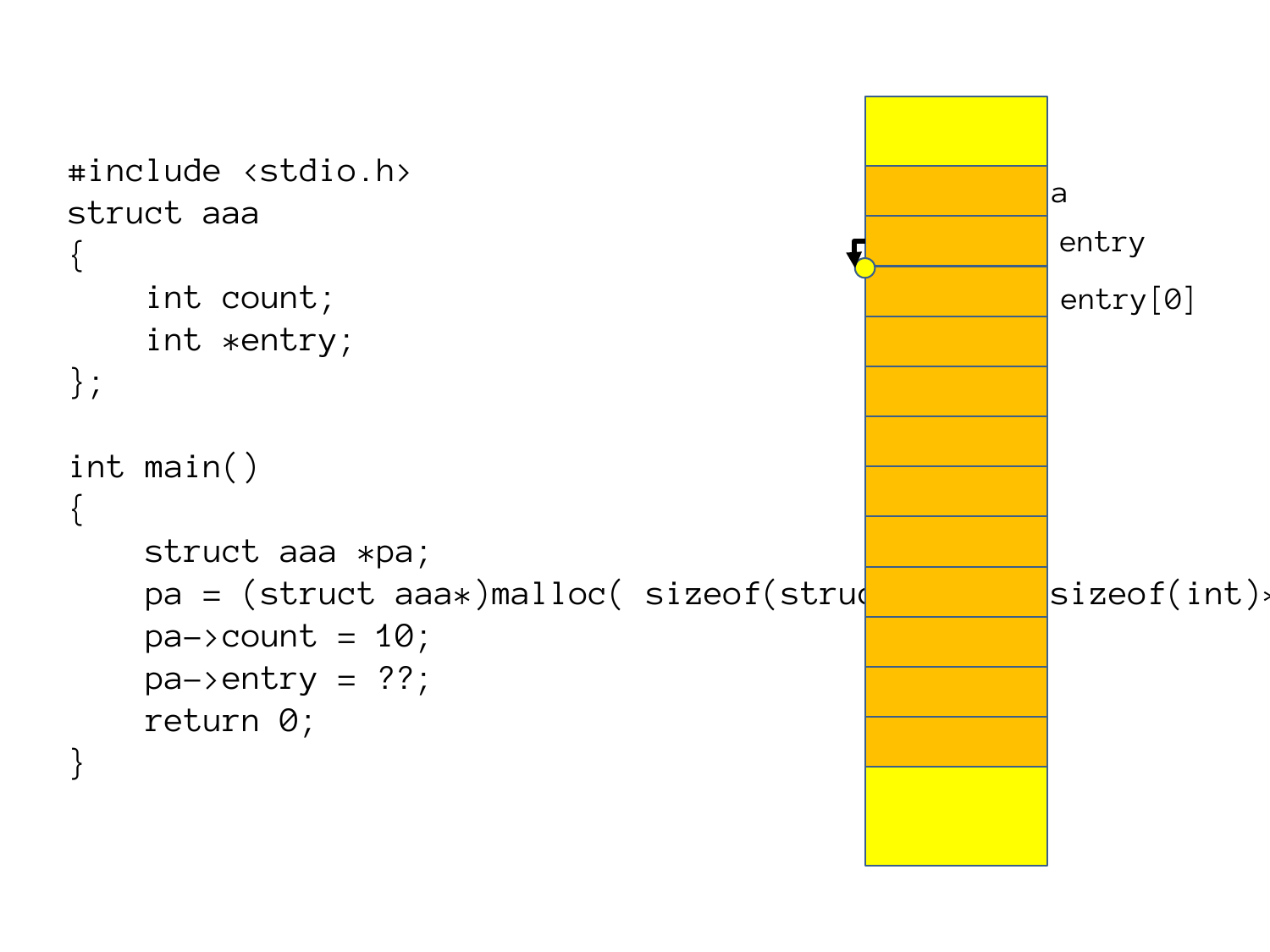

#include <stdio.h>
struct aaa
{
    int count;
    int *entry;
};

int main()
{
    struct aaa *pa;
    pa = (struct aaa*)malloc( sizeof(struct aaa) + sizeof(int)*10 );
    pa->count = 10;
    pa->entry = ??;
    return 0;
}
a

entry

entry[0]